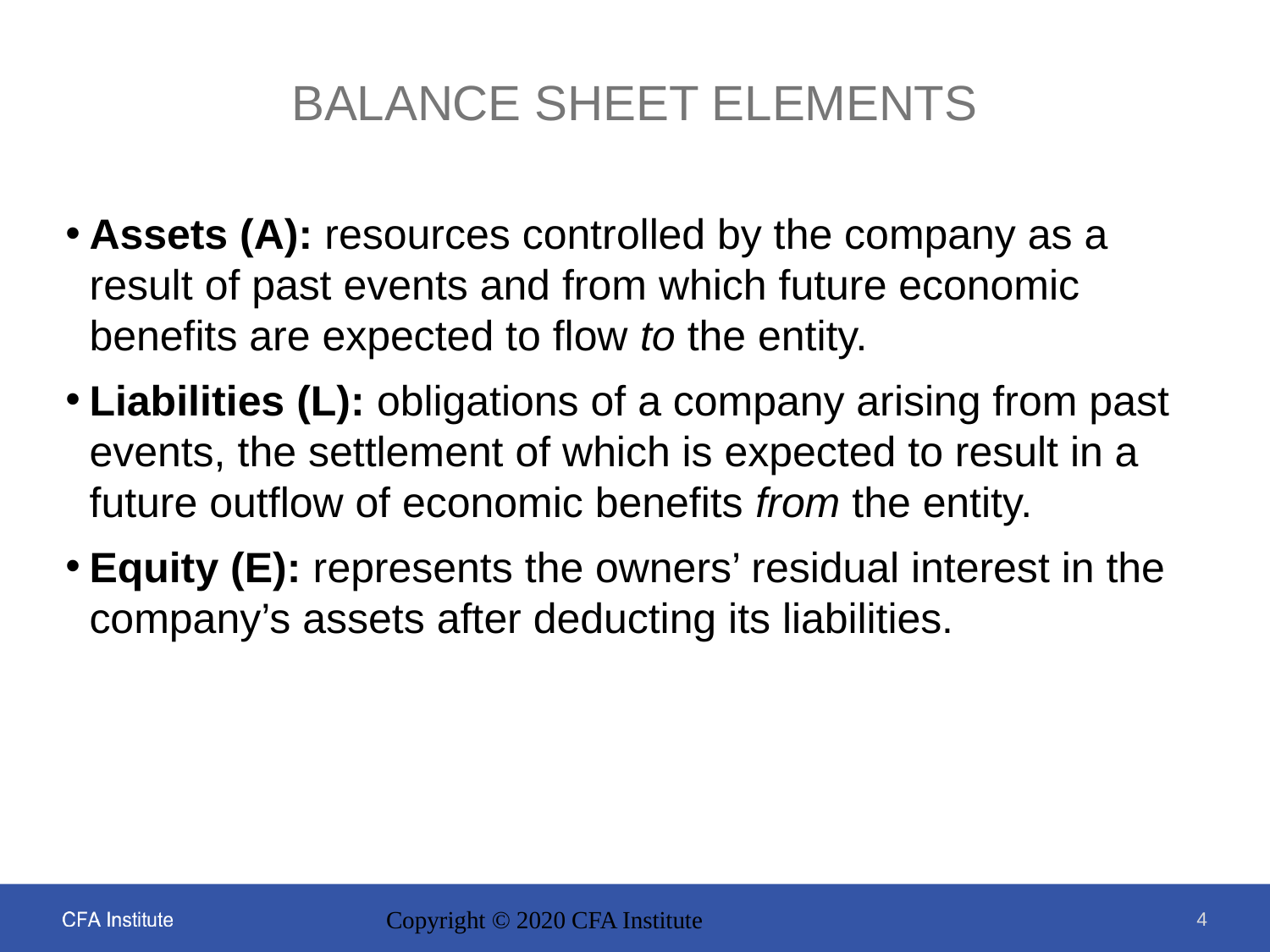

# balance sheet elements
Assets (A): resources controlled by the company as a result of past events and from which future economic benefits are expected to flow to the entity.
Liabilities (L): obligations of a company arising from past events, the settlement of which is expected to result in a future outflow of economic benefits from the entity.
Equity (E): represents the owners’ residual interest in the company’s assets after deducting its liabilities.
4
Copyright © 2020 CFA Institute